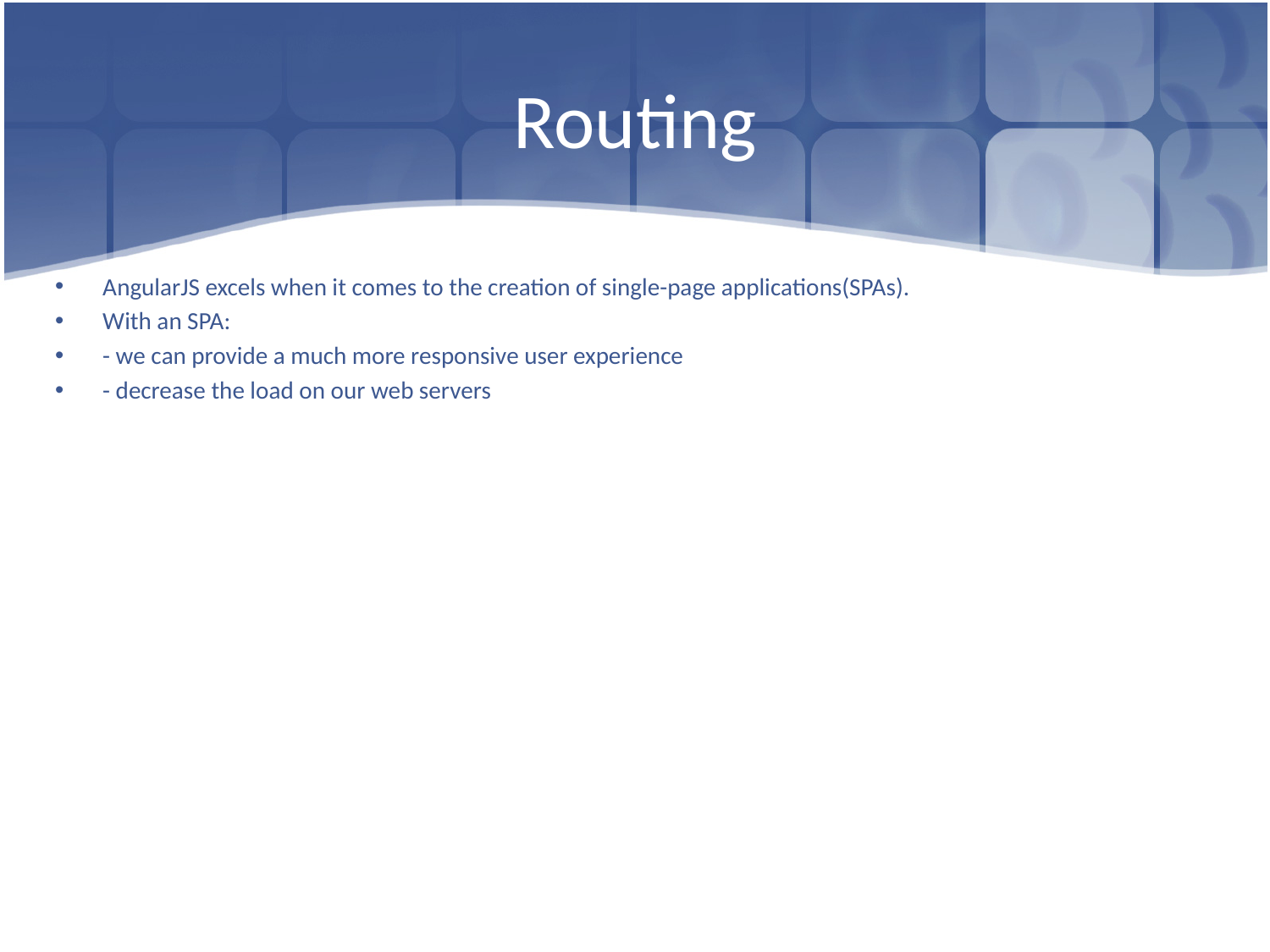

# Routing
AngularJS excels when it comes to the creation of single-page applications(SPAs).
With an SPA:
- we can provide a much more responsive user experience
- decrease the load on our web servers